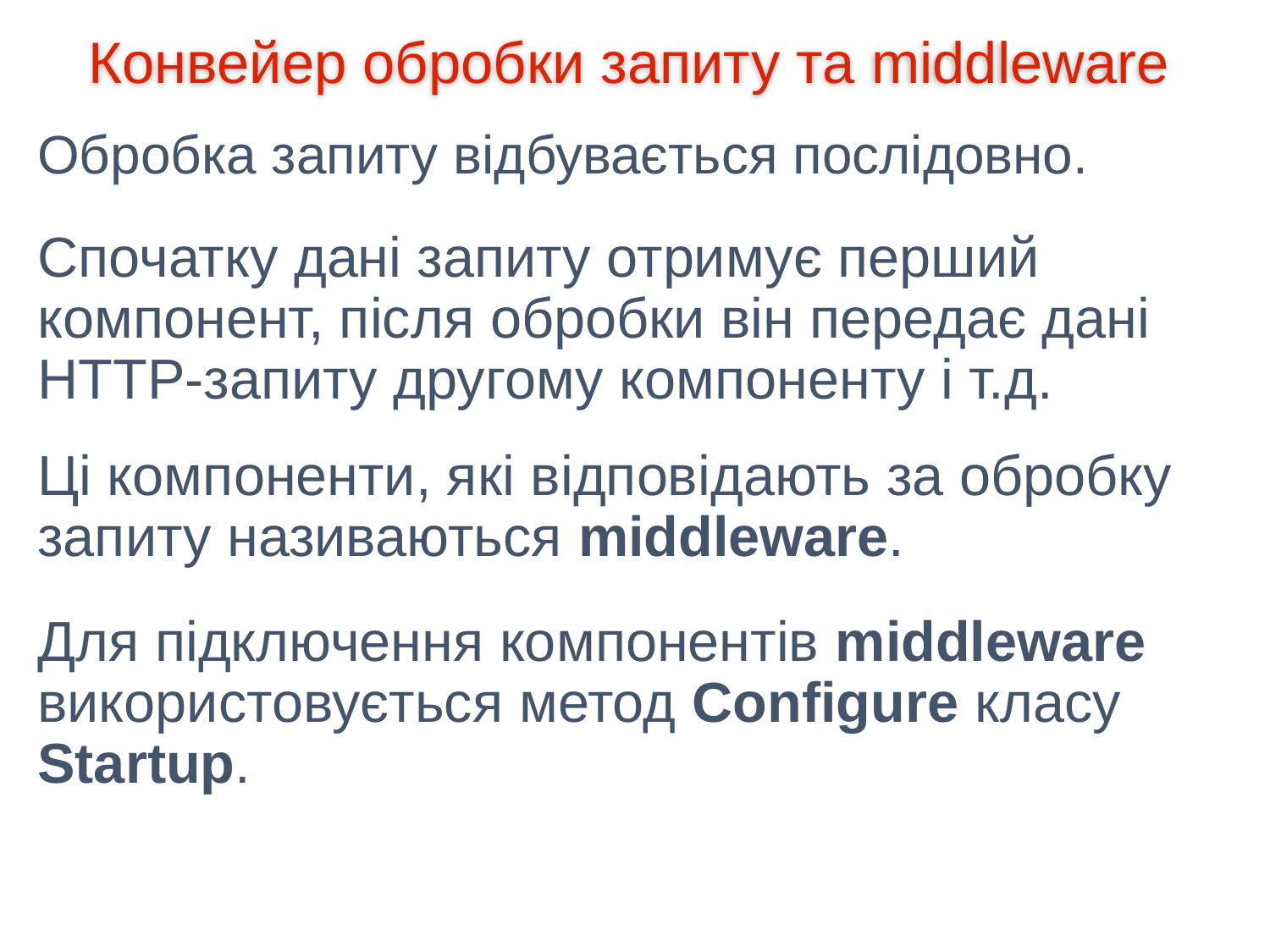

# Конвейер обробки запиту та middleware
Обробка запиту відбувається послідовно.
Спочатку дані запиту отримує перший компонент, після обробки він передає дані HTTP-запиту другому компоненту і т.д.
Ці компоненти, які відповідають за обробку запиту називаються middleware.
Для підключення компонентів middleware використовується метод Configure класу Startup.